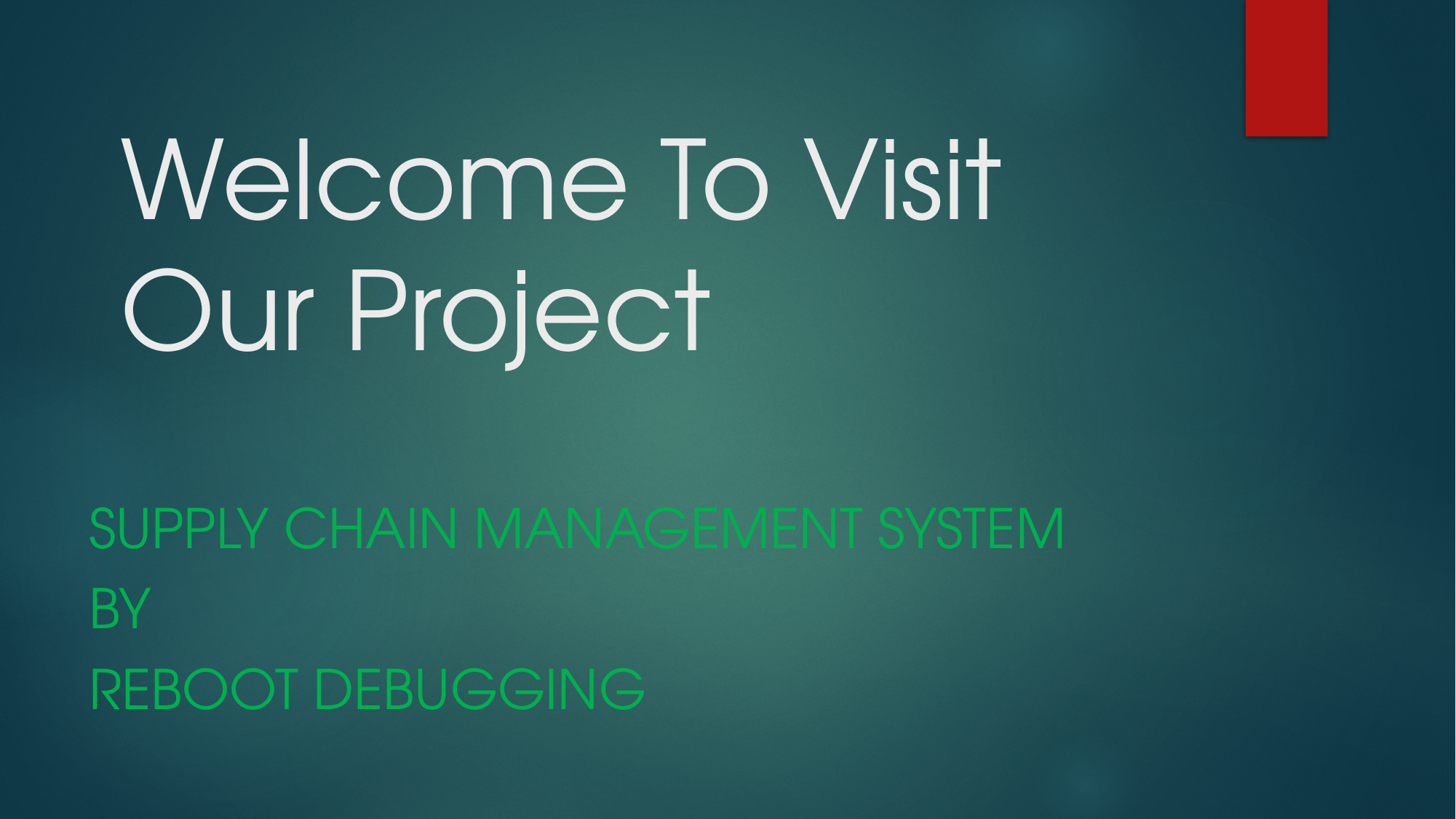

# Welcome To Visit Our Project
SUPPLY CHAIN MANAGEMENT SYSTEM
By
Reboot Debugging